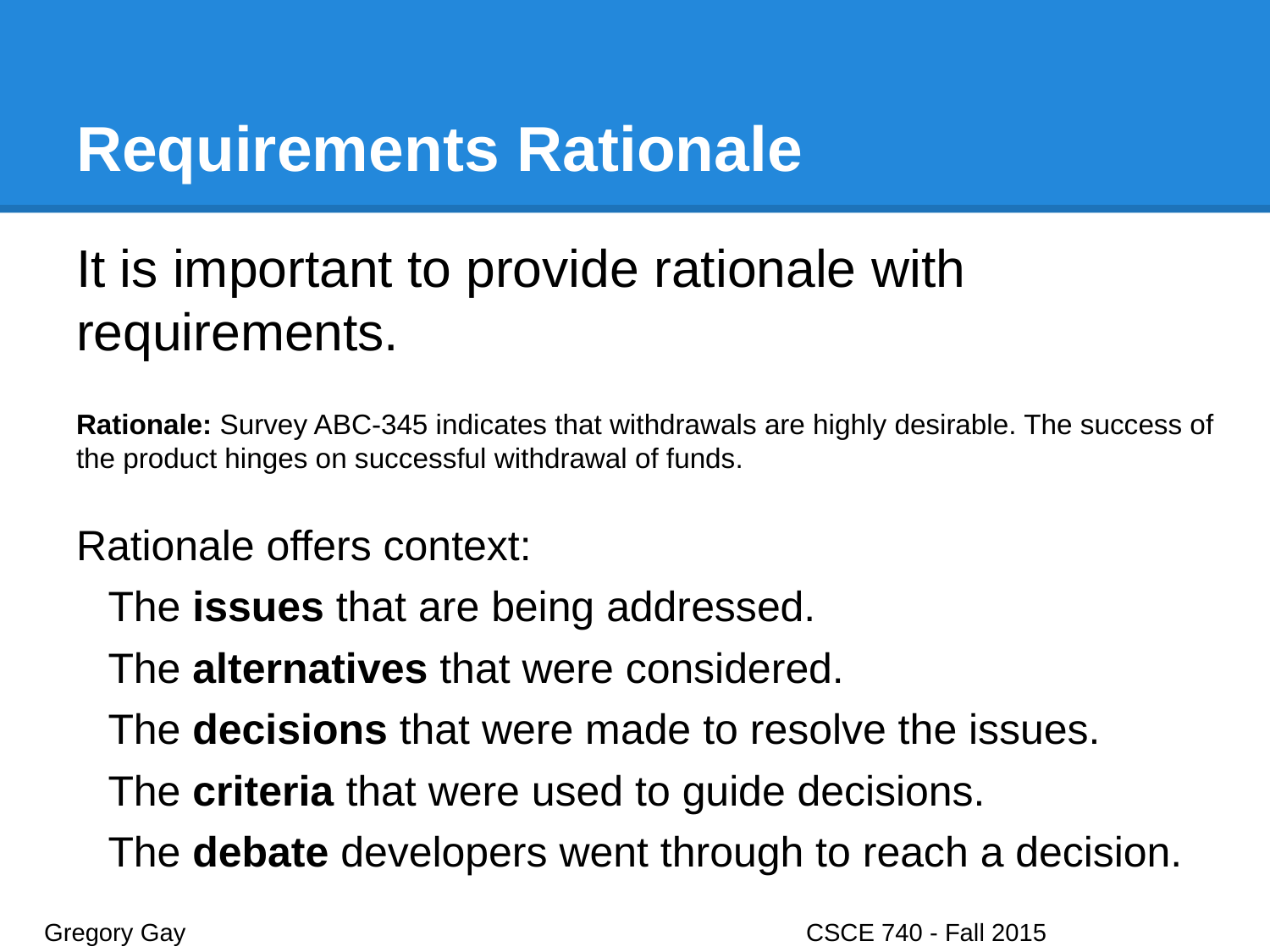

# Requirements Rationale
It is important to provide rationale with requirements.

Rationale: Survey ABC-345 indicates that withdrawals are highly desirable. The success of the product hinges on successful withdrawal of funds.

Rationale offers context:
The issues that are being addressed.
The alternatives that were considered.
The decisions that were made to resolve the issues.
The criteria that were used to guide decisions.
The debate developers went through to reach a decision.

Gregory Gay					CSCE 740 - Fall 2015								34